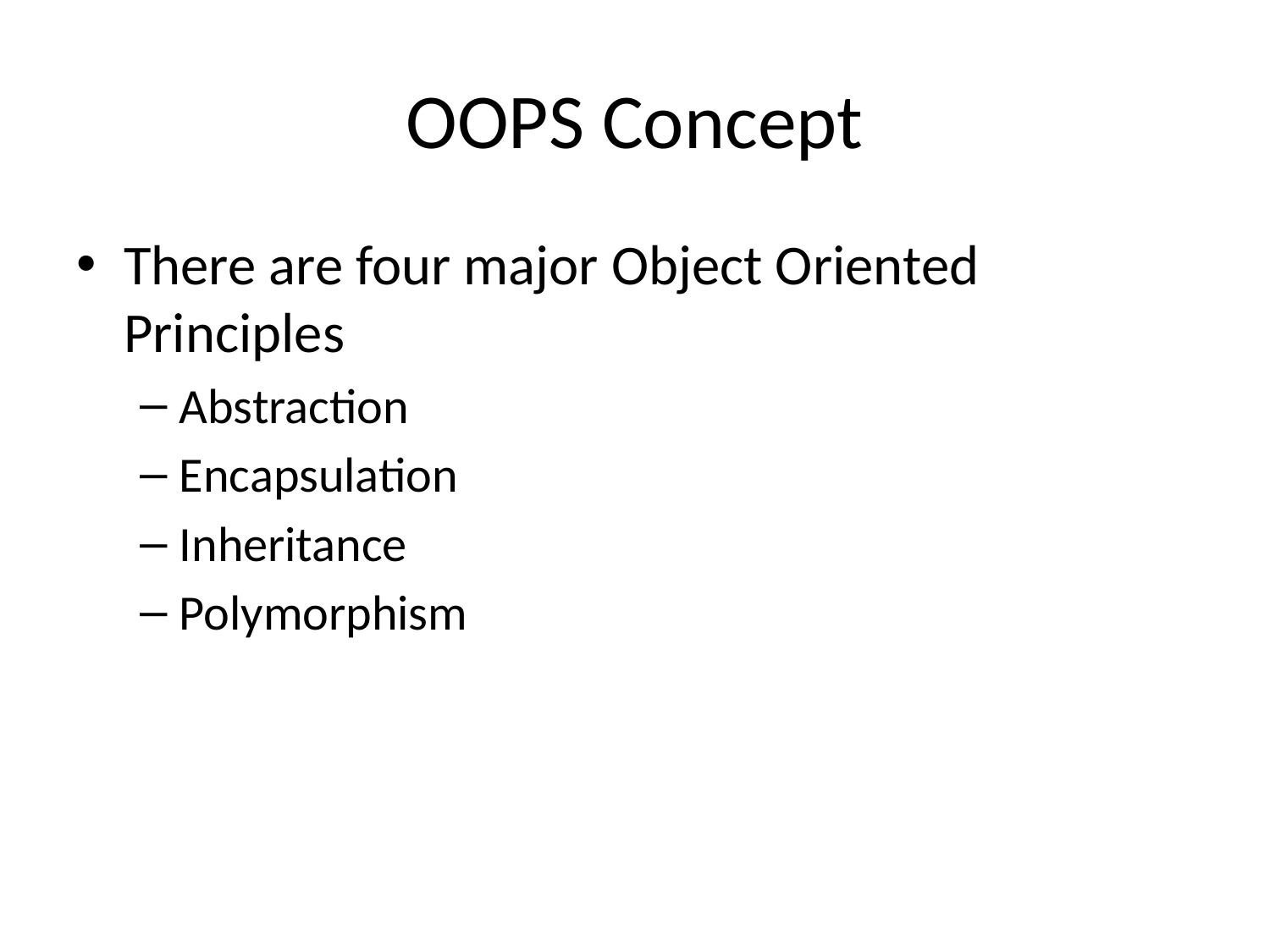

# OOPS Concept
There are four major Object Oriented Principles
Abstraction
Encapsulation
Inheritance
Polymorphism